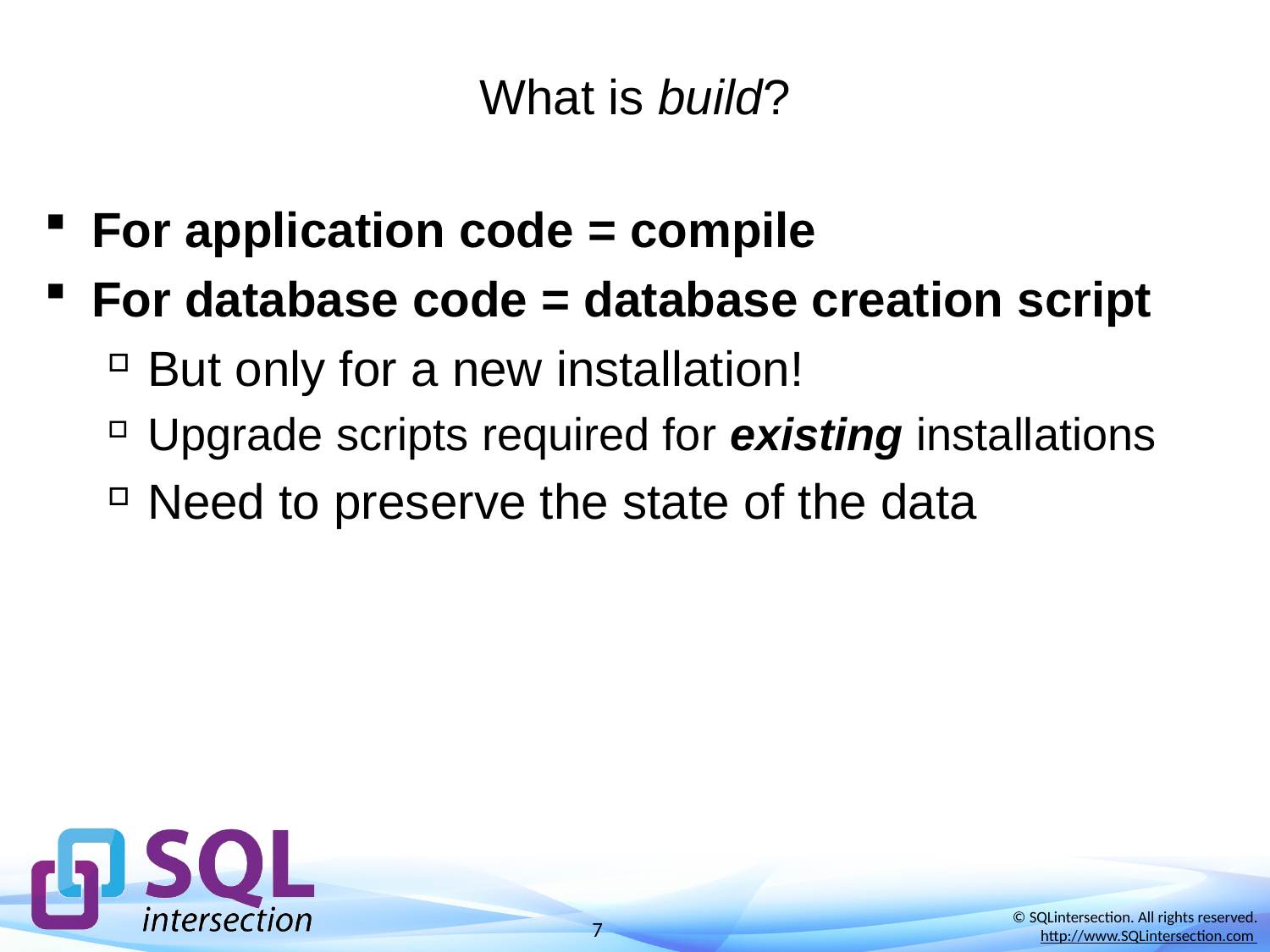

# What is build?
For application code = compile
For database code = database creation script
But only for a new installation!
Upgrade scripts required for existing installations
Need to preserve the state of the data